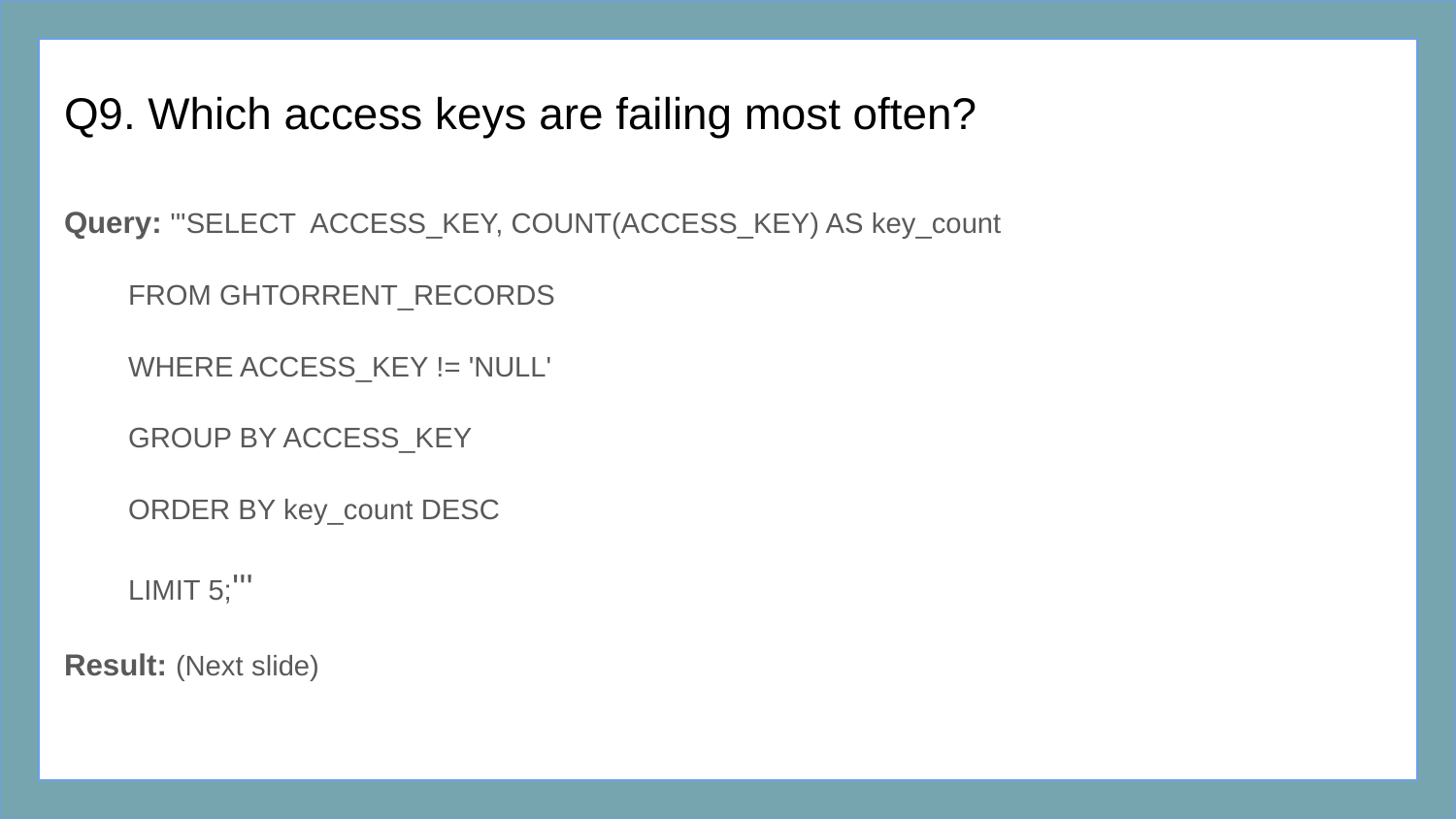

# Q9. Which access keys are failing most often?
Query: '''SELECT  ACCESS_KEY, COUNT(ACCESS_KEY) AS key_count
        FROM GHTORRENT_RECORDS
        WHERE ACCESS_KEY != 'NULL'
        GROUP BY ACCESS_KEY
        ORDER BY key_count DESC
        LIMIT 5;'''
Result: (Next slide)